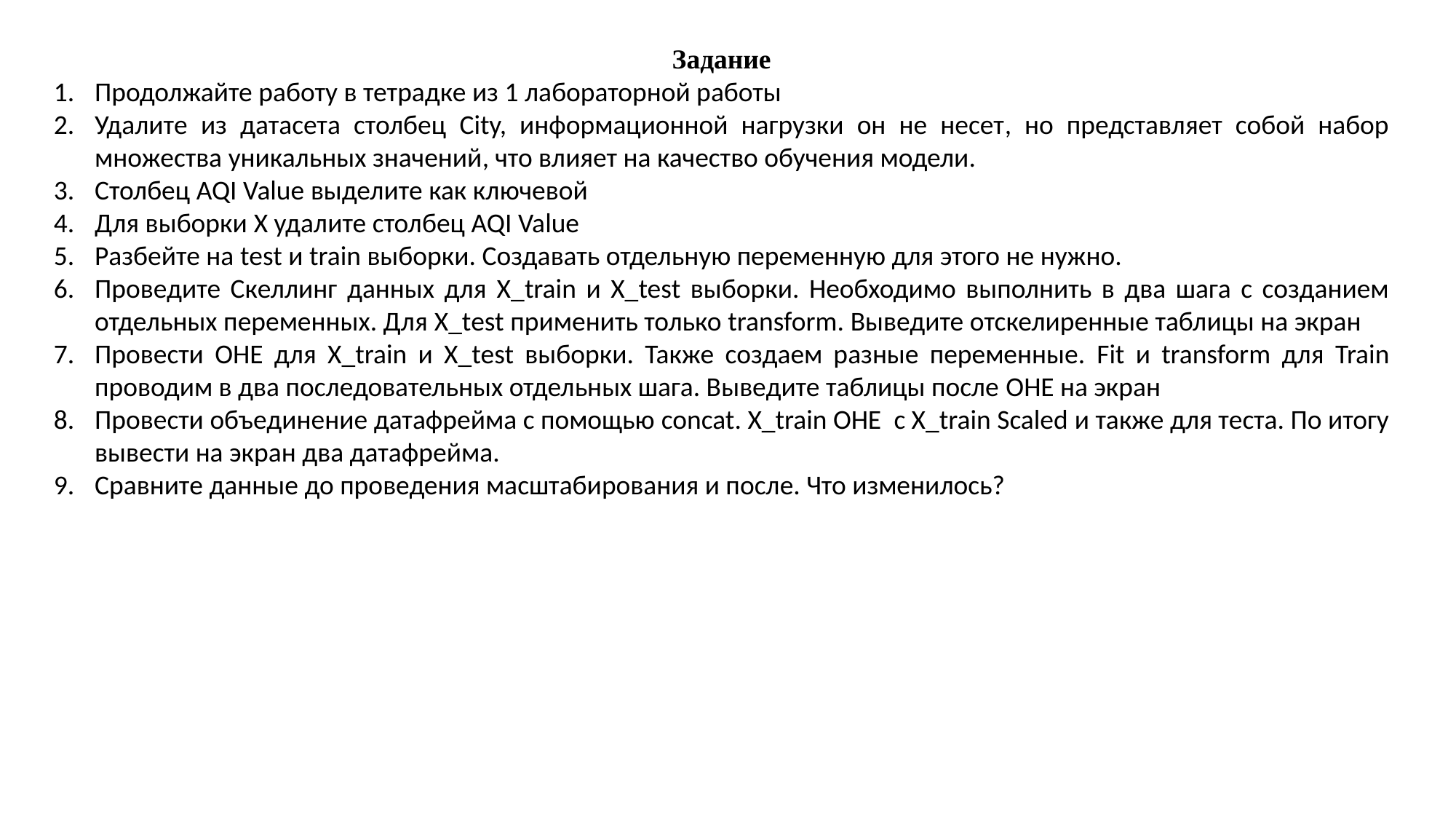

Задание
Продолжайте работу в тетрадке из 1 лабораторной работы
Удалите из датасета столбец City, информационной нагрузки он не несет, но представляет собой набор множества уникальных значений, что влияет на качество обучения модели.
Столбец AQI Value выделите как ключевой
Для выборки X удалите столбец AQI Value
Разбейте на test и train выборки. Создавать отдельную переменную для этого не нужно.
Проведите Скеллинг данных для X_train и X_test выборки. Необходимо выполнить в два шага с созданием отдельных переменных. Для X_test применить только transform. Выведите отскелиренные таблицы на экран
Провести OHE для X_train и X_test выборки. Также создаем разные переменные. Fit и transform для Train проводим в два последовательных отдельных шага. Выведите таблицы после OHE на экран
Провести объединение датафрейма с помощью concat. X_train OHE  с X_train Scaled и также для теста. По итогу вывести на экран два датафрейма.
Сравните данные до проведения масштабирования и после. Что изменилось?